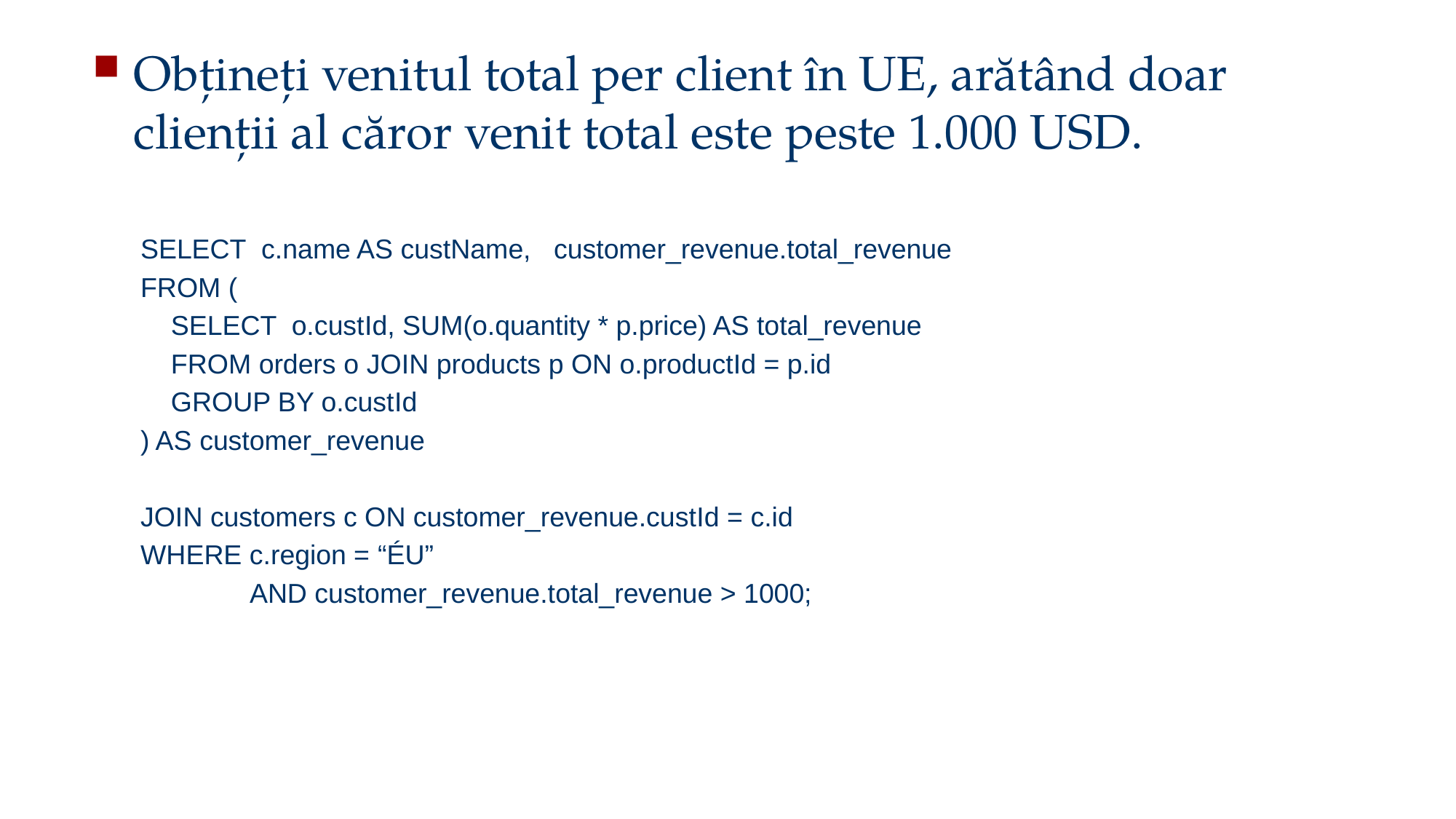

52
Obțineți venitul total per client în UE, arătând doar clienții al căror venit total este peste 1.000 USD.

SELECT  c.name AS custName,   customer_revenue.total_revenue
FROM (
    SELECT  o.custId, SUM(o.quantity * p.price) AS total_revenue
    FROM orders o JOIN products p ON o.productId = p.id
    GROUP BY o.custId
) AS customer_revenue

JOIN customers c ON customer_revenue.custId = c.id
WHERE c.region = “ÉU”
 	AND customer_revenue.total_revenue > 1000;